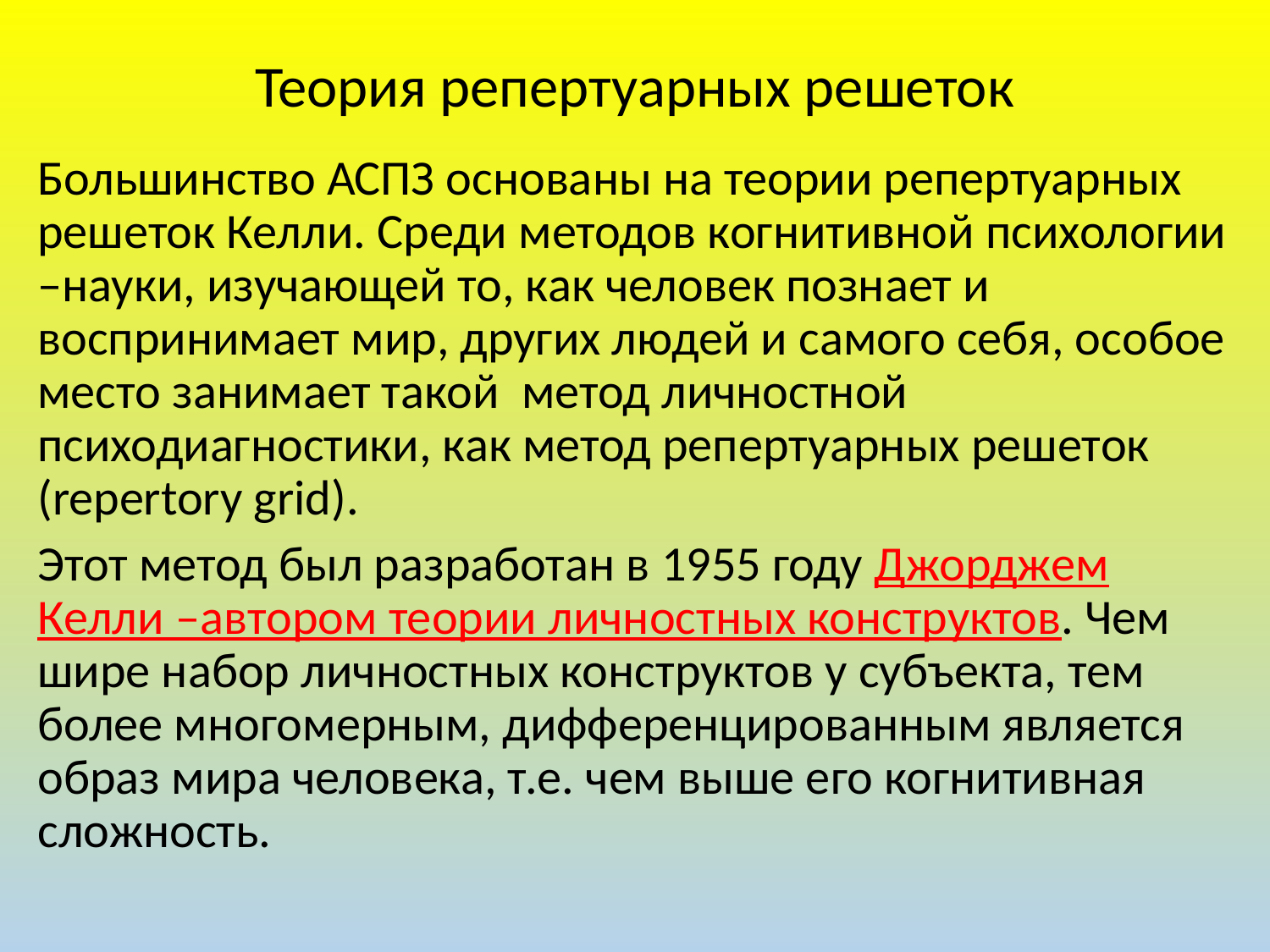

# Теория репертуарных решеток
Большинство АСПЗ основаны на теории репертуарных решеток Келли. Среди методов когнитивной психологии –науки, изучающей то, как человек познает и воспринимает мир, других людей и самого себя, особое место занимает такой  метод личностной психодиагностики, как метод репертуарных решеток (repertory grid).
Этот метод был разработан в 1955 году Джорджем Келли –автором теории личностных конструктов. Чем шире набор личностных конструктов у субъекта, тем более многомерным, дифференцированным является образ мира человека, т.е. чем выше его когнитивная сложность.